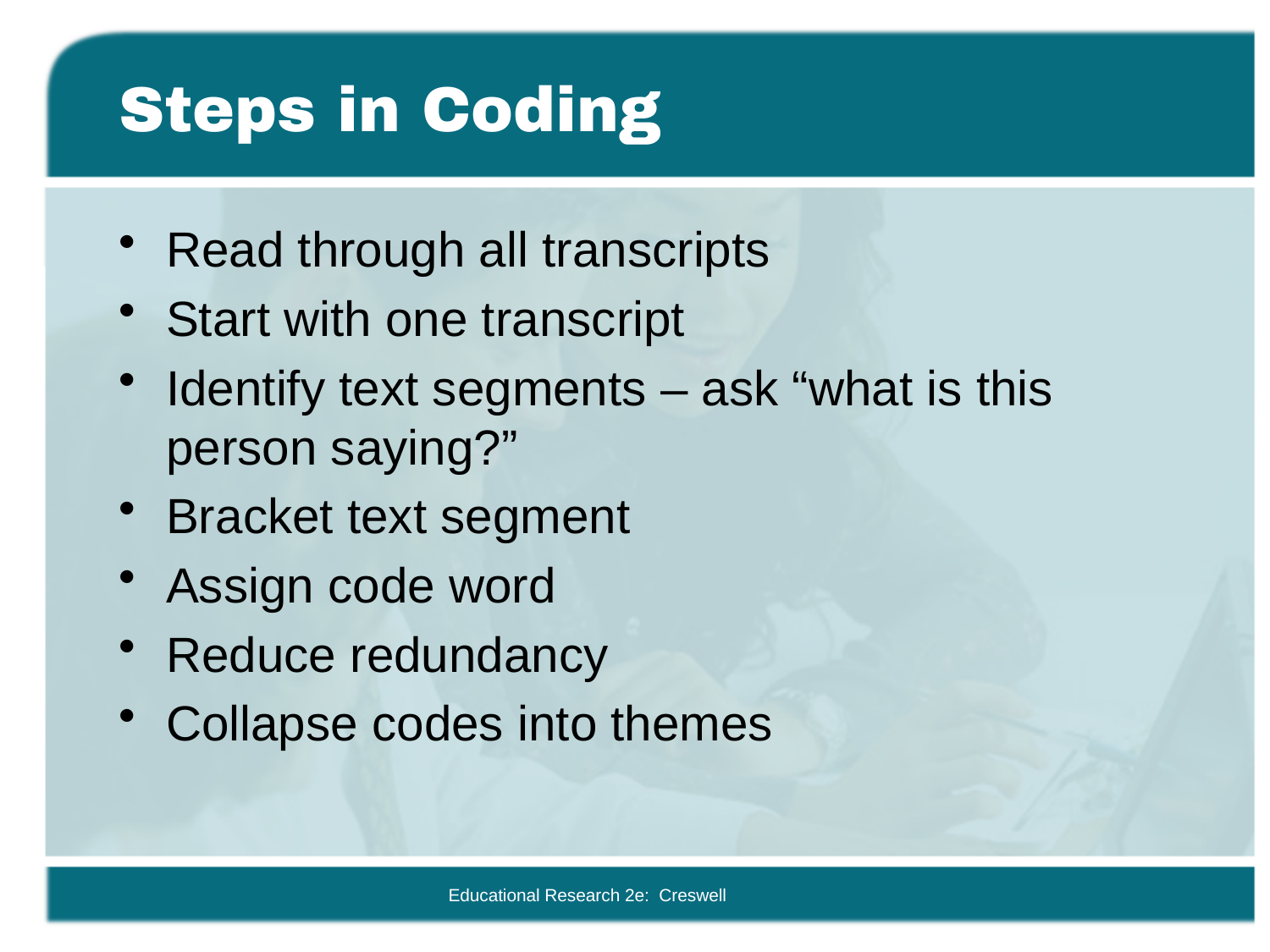

# Steps in Coding
Read through all transcripts
Start with one transcript
Identify text segments – ask “what is this person saying?”
Bracket text segment
Assign code word
Reduce redundancy
Collapse codes into themes
Educational Research 2e:  Creswell